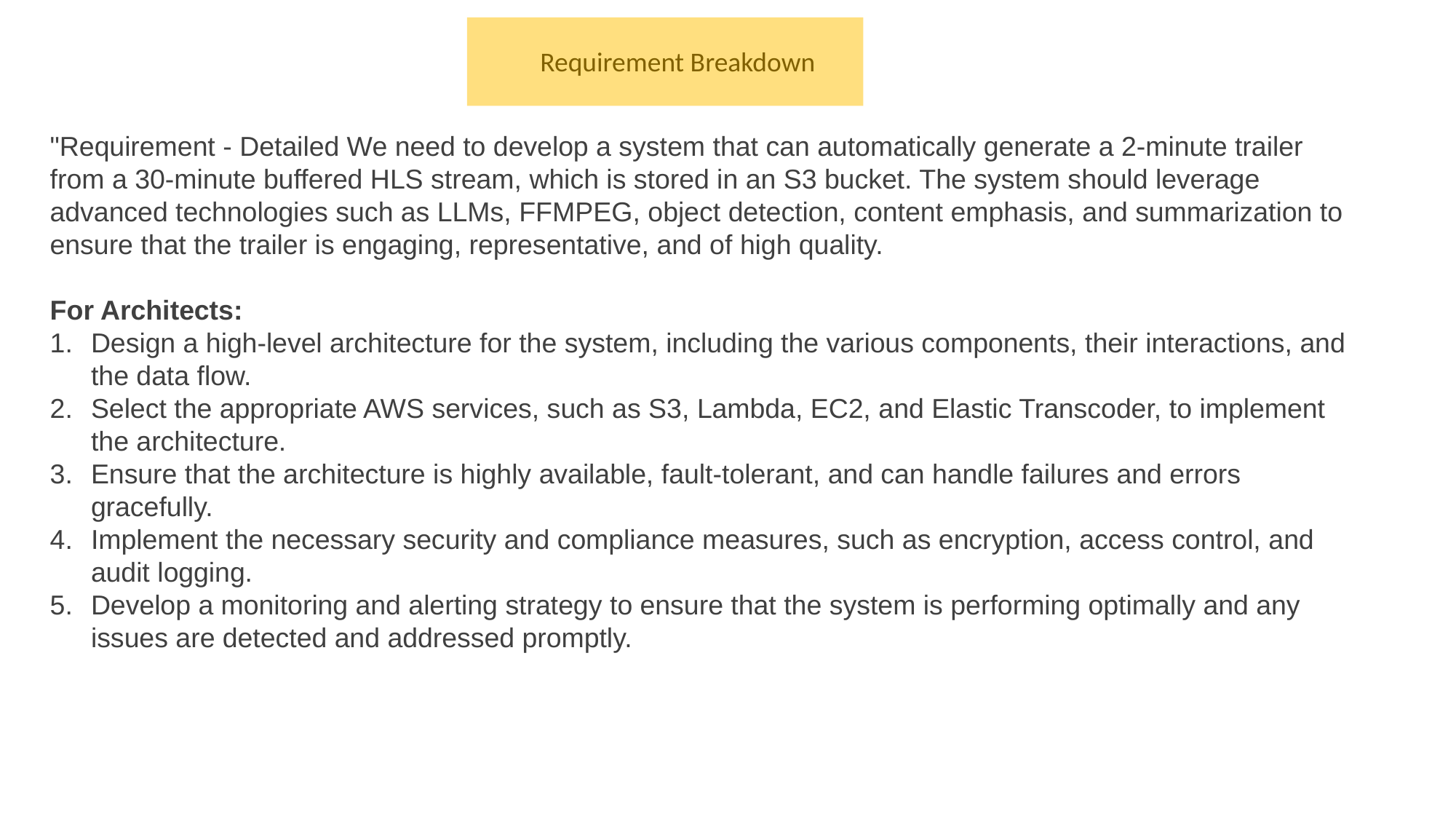

Requirement Breakdown
"Requirement - Detailed We need to develop a system that can automatically generate a 2-minute trailer from a 30-minute buffered HLS stream, which is stored in an S3 bucket. The system should leverage advanced technologies such as LLMs, FFMPEG, object detection, content emphasis, and summarization to ensure that the trailer is engaging, representative, and of high quality.

For Architects:
Design a high-level architecture for the system, including the various components, their interactions, and the data flow.
Select the appropriate AWS services, such as S3, Lambda, EC2, and Elastic Transcoder, to implement the architecture.
Ensure that the architecture is highly available, fault-tolerant, and can handle failures and errors gracefully.
Implement the necessary security and compliance measures, such as encryption, access control, and audit logging.
Develop a monitoring and alerting strategy to ensure that the system is performing optimally and any issues are detected and addressed promptly.